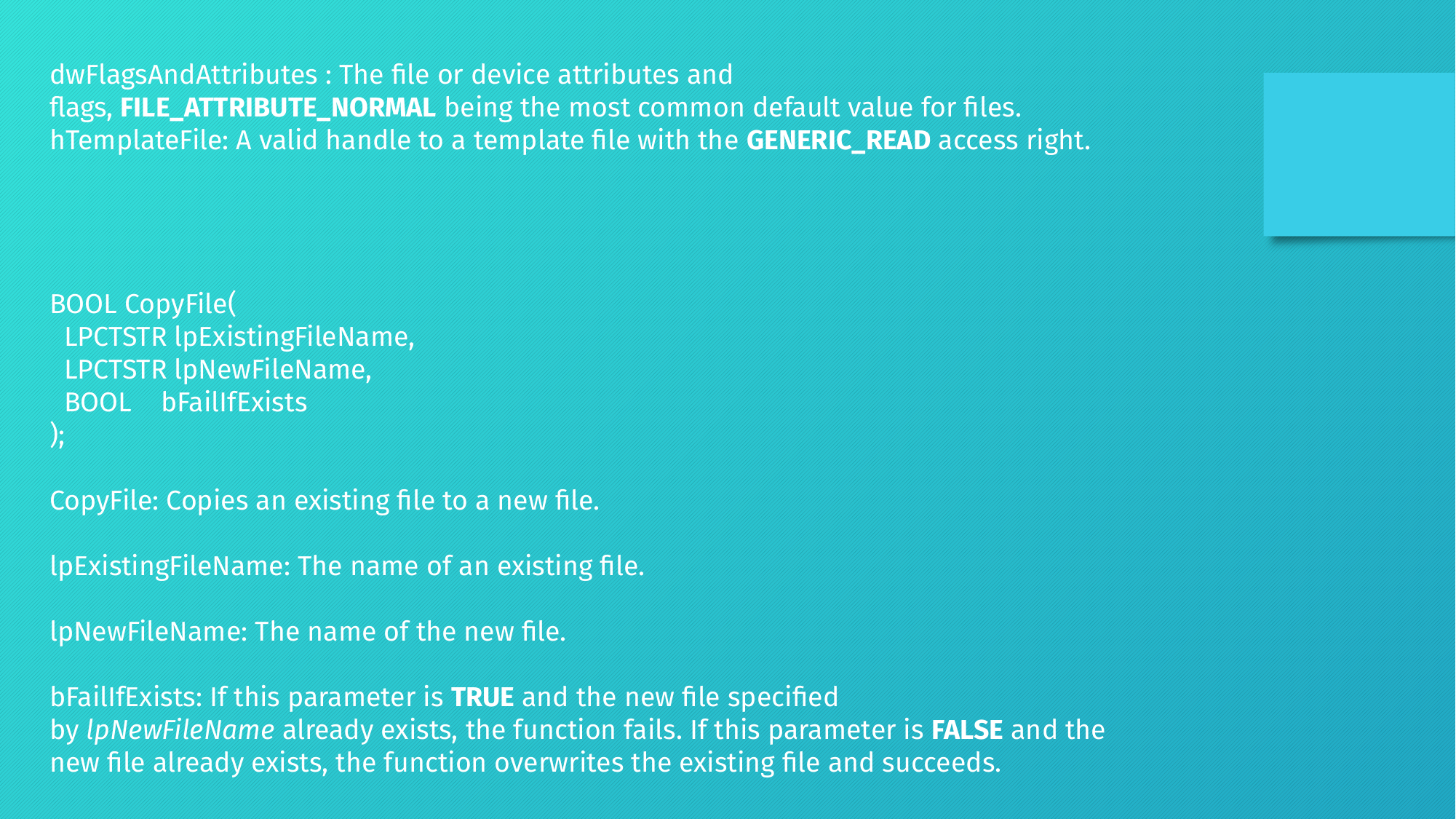

dwFlagsAndAttributes : The file or device attributes and flags, FILE_ATTRIBUTE_NORMAL being the most common default value for files.
hTemplateFile: A valid handle to a template file with the GENERIC_READ access right.

BOOL CopyFile(
  LPCTSTR lpExistingFileName,
  LPCTSTR lpNewFileName,
  BOOL    bFailIfExists
);

CopyFile: Copies an existing file to a new file.

lpExistingFileName: The name of an existing file.

lpNewFileName: The name of the new file.

bFailIfExists: If this parameter is TRUE and the new file specified by lpNewFileName already exists, the function fails. If this parameter is FALSE and the new file already exists, the function overwrites the existing file and succeeds.